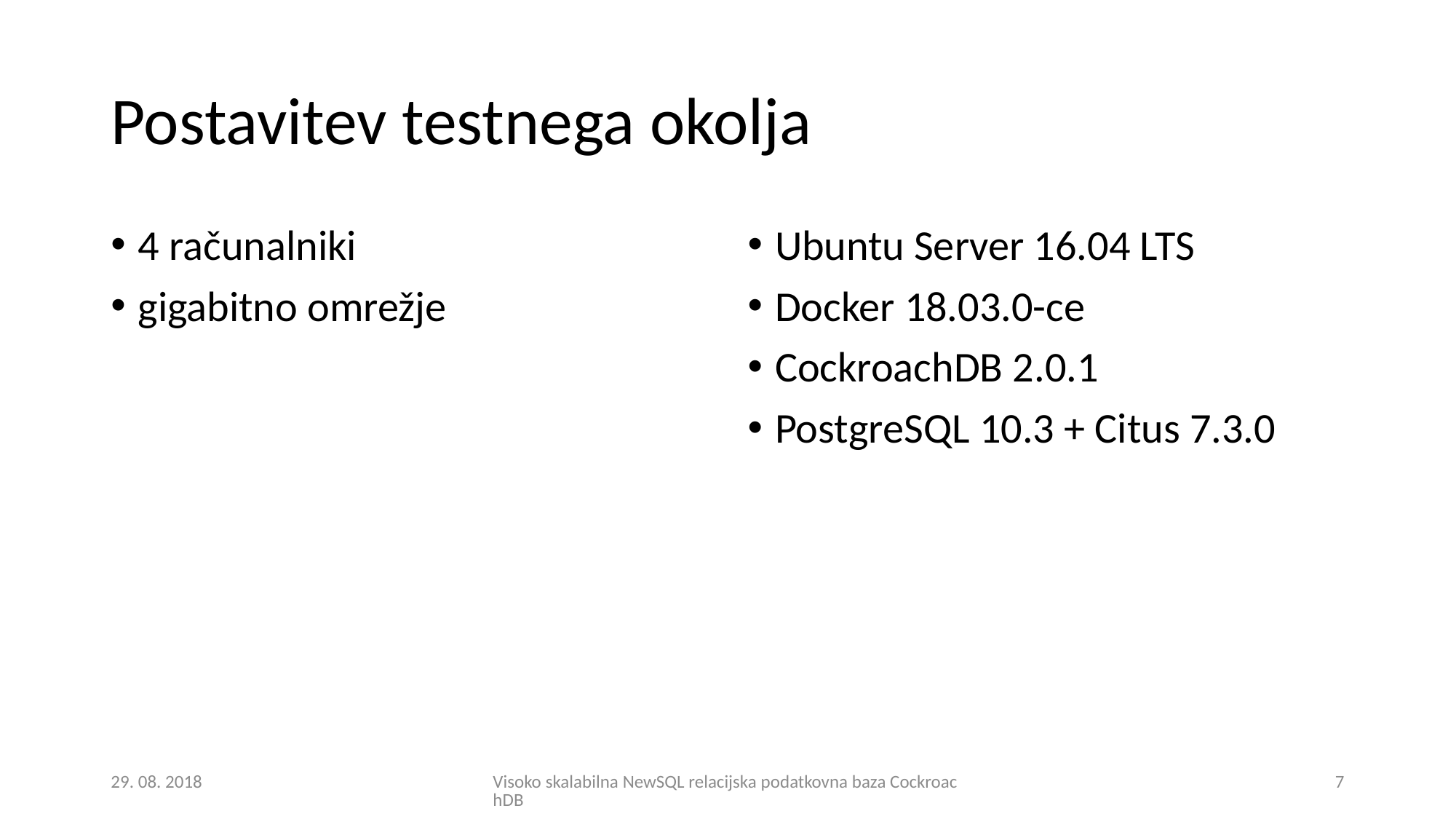

# Postavitev testnega okolja
4 računalniki
gigabitno omrežje

Ubuntu Server 16.04 LTS
Docker 18.03.0-ce
CockroachDB 2.0.1
PostgreSQL 10.3 + Citus 7.3.0

29. 08. 2018
Visoko skalabilna NewSQL relacijska podatkovna baza CockroachDB
7